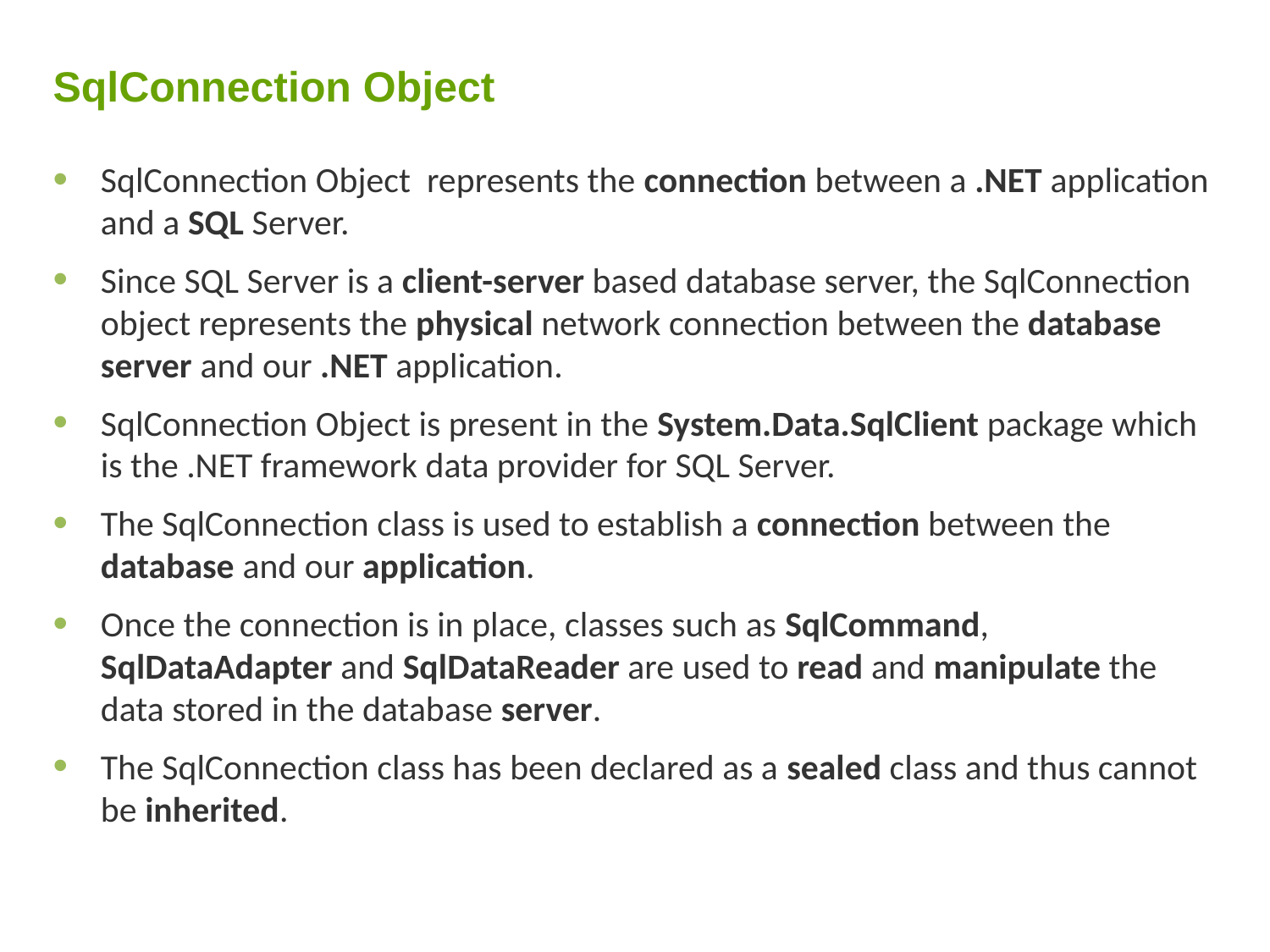

# SqlConnection Object
SqlConnection Object  represents the connection between a .NET application and a SQL Server.
Since SQL Server is a client-server based database server, the SqlConnection object represents the physical network connection between the database server and our .NET application.
SqlConnection Object is present in the System.Data.SqlClient package which is the .NET framework data provider for SQL Server.
The SqlConnection class is used to establish a connection between the database and our application.
Once the connection is in place, classes such as SqlCommand, SqlDataAdapter and SqlDataReader are used to read and manipulate the data stored in the database server.
The SqlConnection class has been declared as a sealed class and thus cannot be inherited.